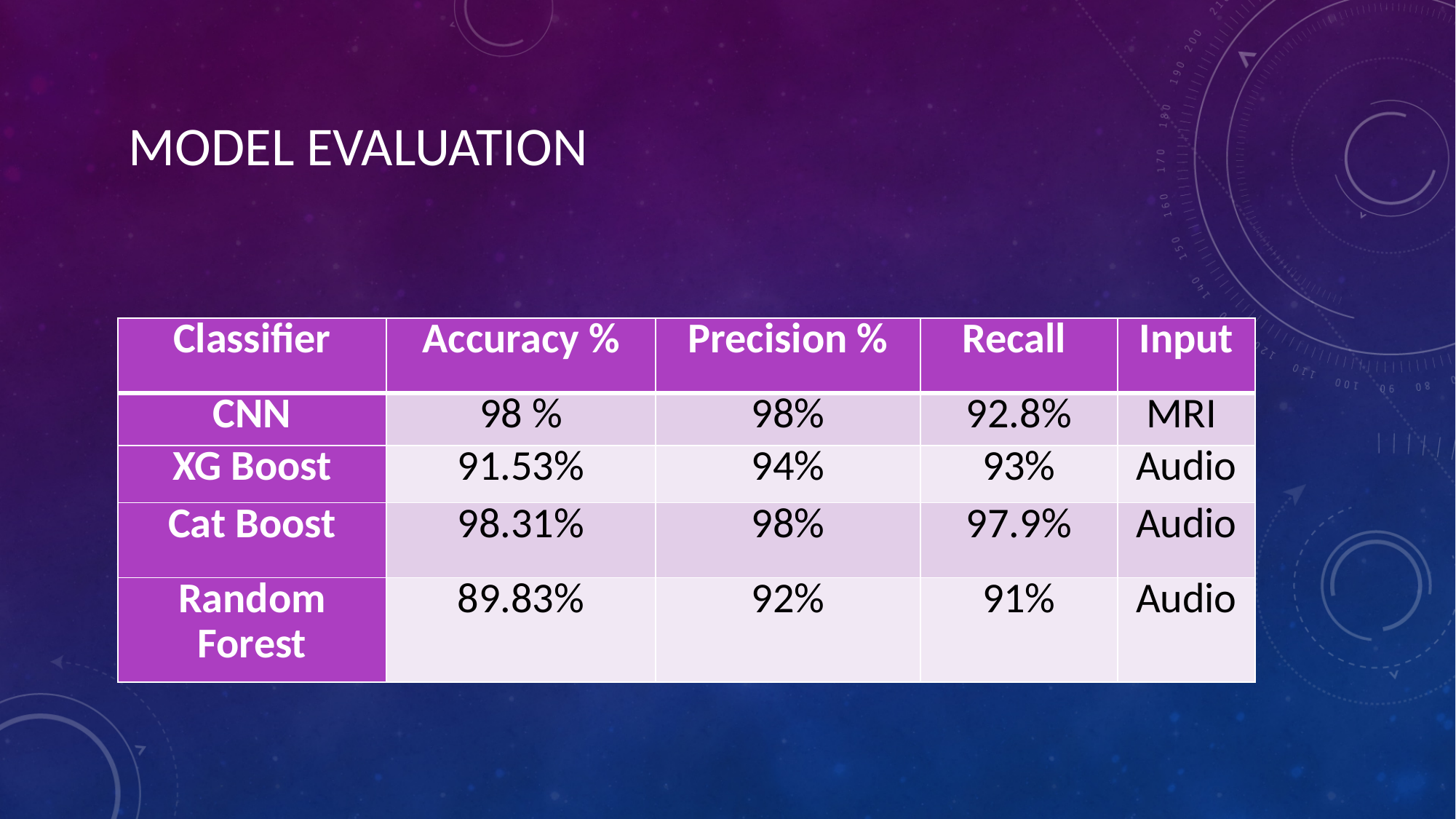

# MODEL EVALUATION
| Classifier | Accuracy % | Precision % | Recall | Input |
| --- | --- | --- | --- | --- |
| CNN | 98 % | 98% | 92.8% | MRI |
| XG Boost | 91.53% | 94% | 93% | Audio |
| Cat Boost | 98.31% | 98% | 97.9% | Audio |
| Random Forest | 89.83% | 92% | 91% | Audio |